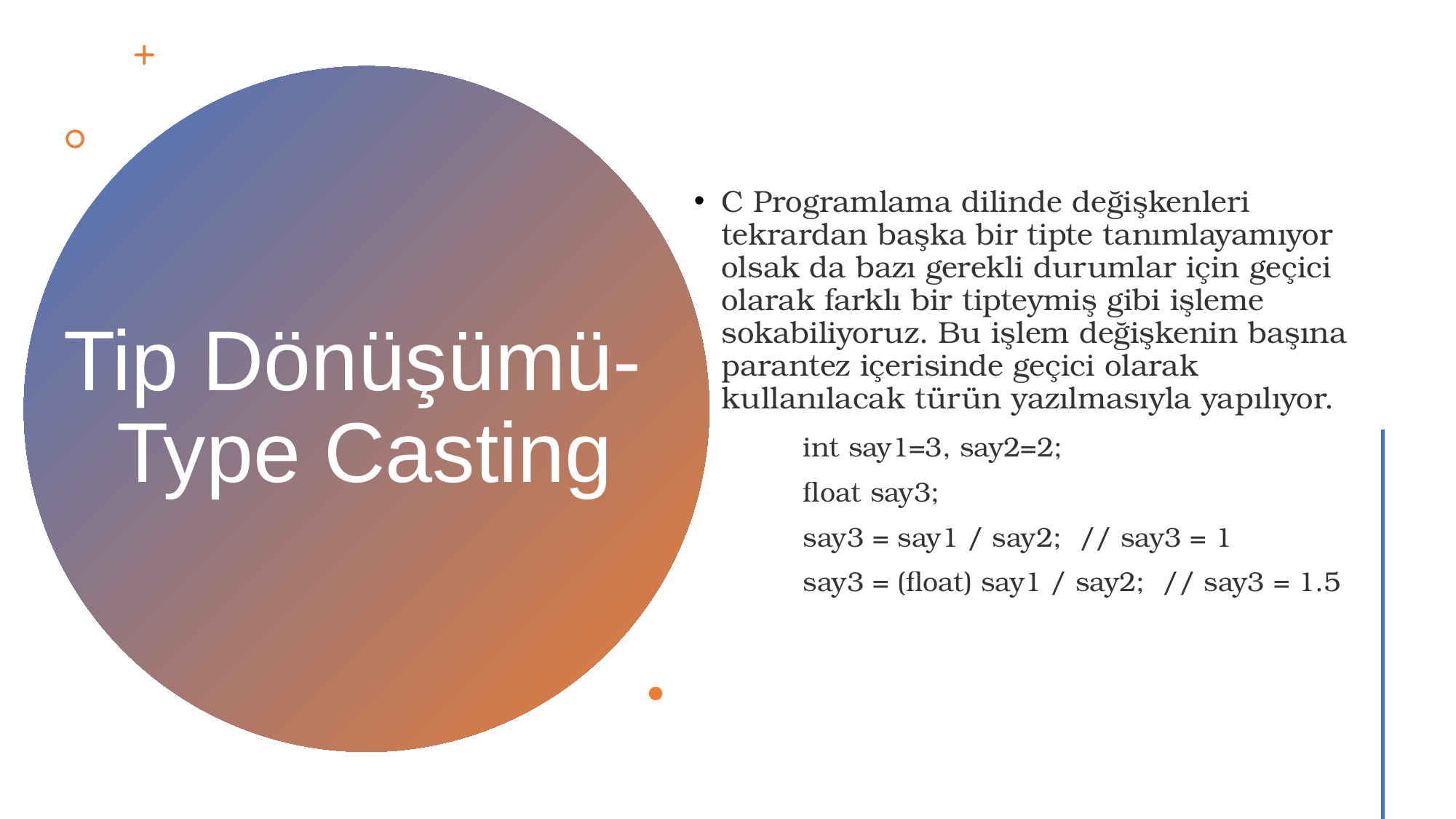

C Programlama dilinde değişkenleri tekrardan başka bir tipte tanımlayamıyor olsak da bazı gerekli durumlar için geçici olarak farklı bir tipteymiş gibi işleme sokabiliyoruz. Bu işlem değişkenin başına parantez içerisinde geçici olarak kullanılacak türün yazılmasıyla yapılıyor.
	int say1=3, say2=2;
	float say3;
	say3 = say1 / say2;  // say3 = 1
	say3 = (float) say1 / say2;  // say3 = 1.5

# Tip Dönüşümü- Type Casting